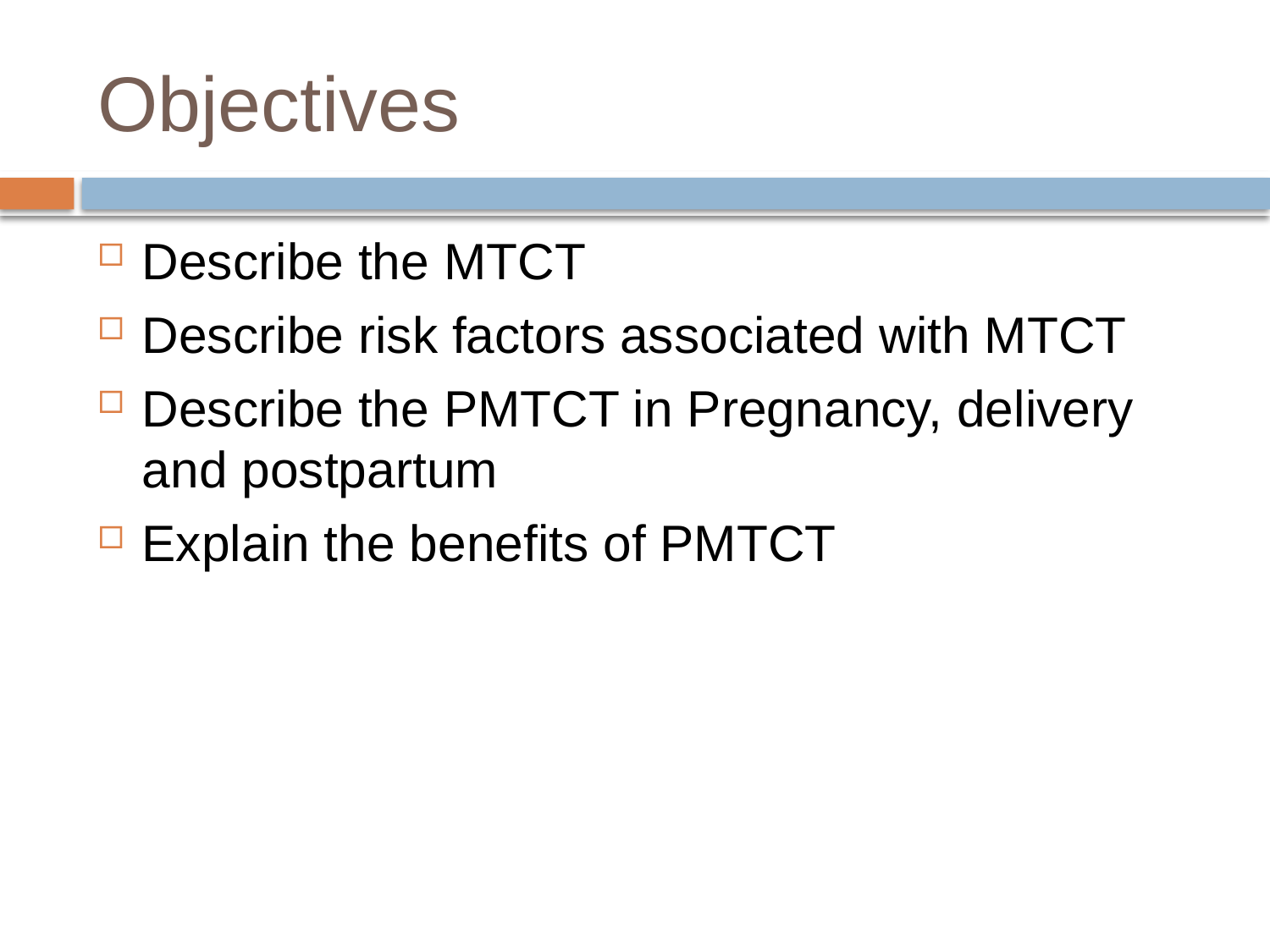

# Objectives
Describe the MTCT
Describe risk factors associated with MTCT
Describe the PMTCT in Pregnancy, delivery and postpartum
Explain the benefits of PMTCT